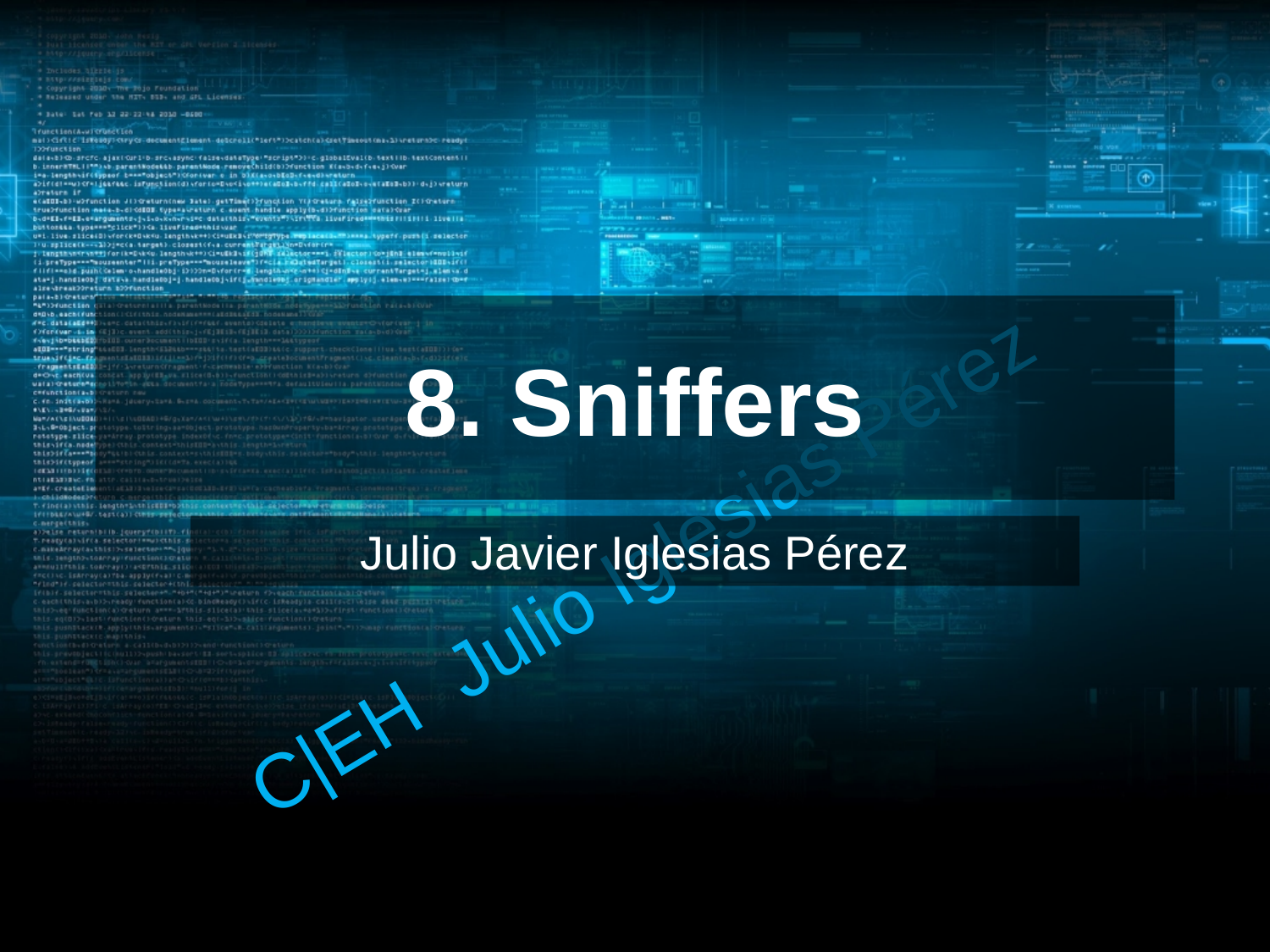

# 8. Sniffers
C|EH  Julio Iglesias Pérez
Julio Javier Iglesias Pérez